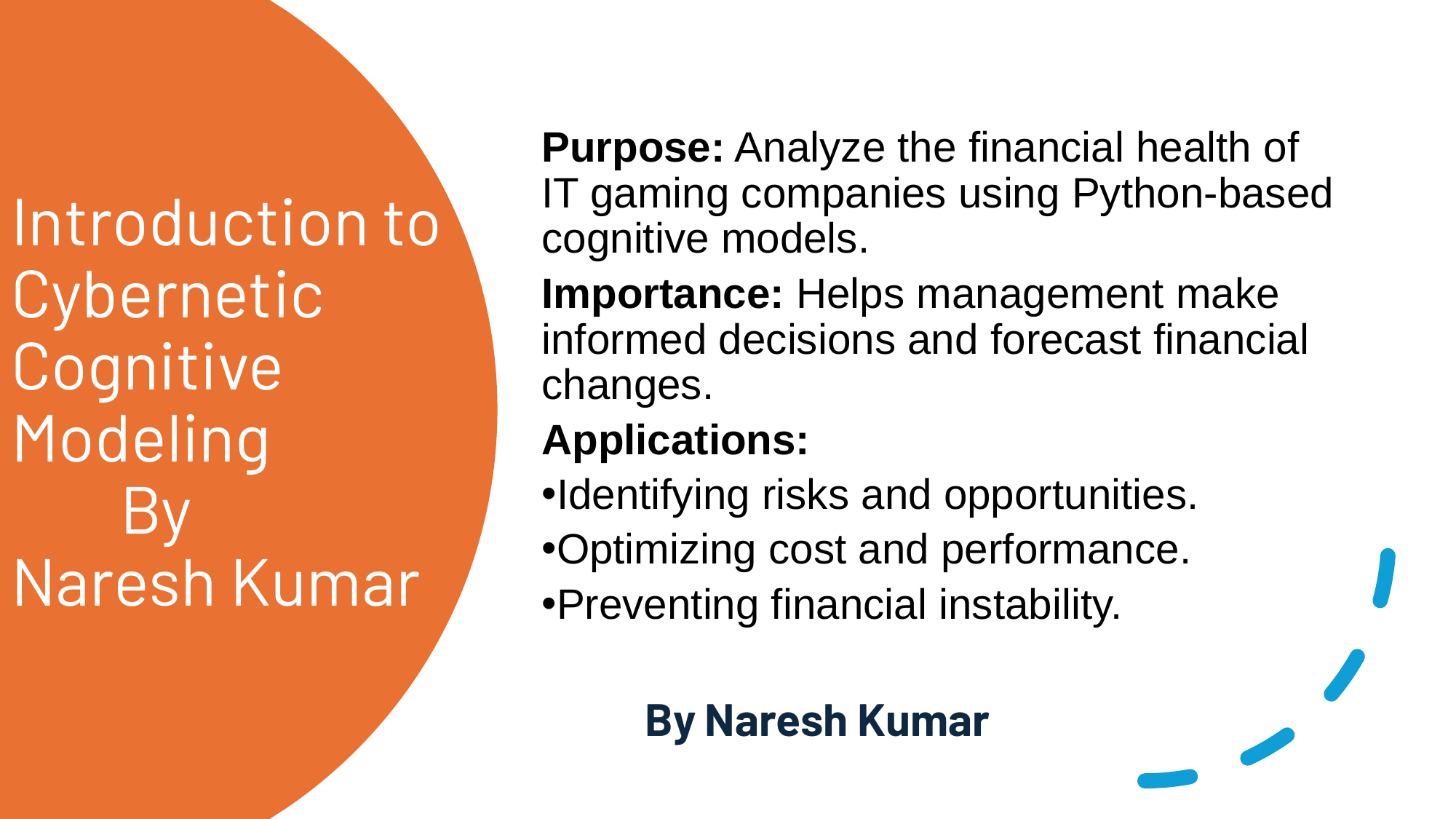

Purpose: Analyze the financial health of IT gaming companies using Python-based cognitive models.
Importance: Helps management make informed decisions and forecast financial changes.
Applications:
Identifying risks and opportunities.
Optimizing cost and performance.
Preventing financial instability.

# Introduction to Cybernetic Cognitive Modeling By Naresh Kumar

By Naresh Kumar